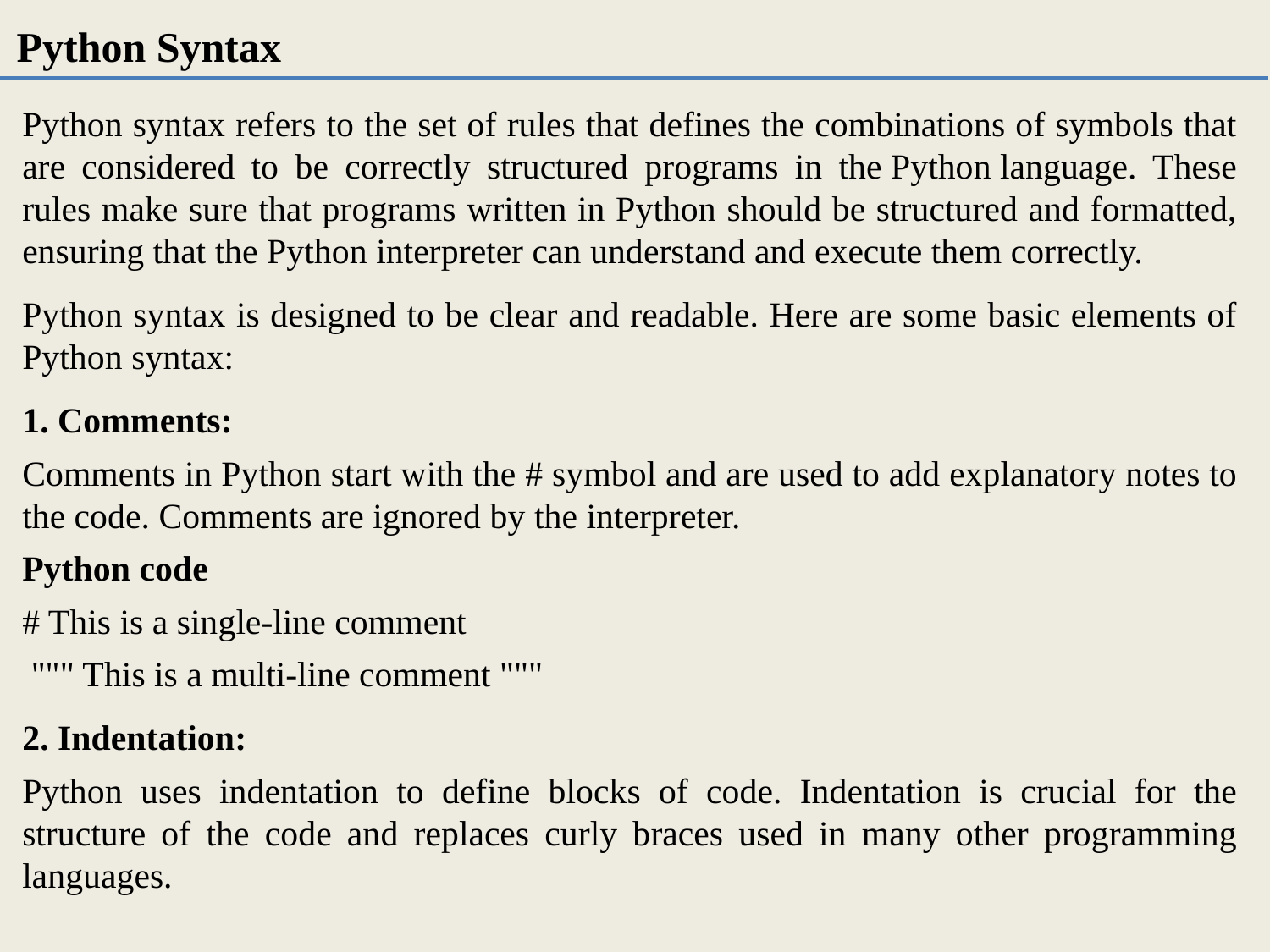

Python Syntax
Python syntax refers to the set of rules that defines the combinations of symbols that are considered to be correctly structured programs in the Python language. These rules make sure that programs written in Python should be structured and formatted, ensuring that the Python interpreter can understand and execute them correctly.
Python syntax is designed to be clear and readable. Here are some basic elements of Python syntax:
1. Comments:
Comments in Python start with the # symbol and are used to add explanatory notes to the code. Comments are ignored by the interpreter.
Python code
# This is a single-line comment
 """ This is a multi-line comment """
2. Indentation:
Python uses indentation to define blocks of code. Indentation is crucial for the structure of the code and replaces curly braces used in many other programming languages.